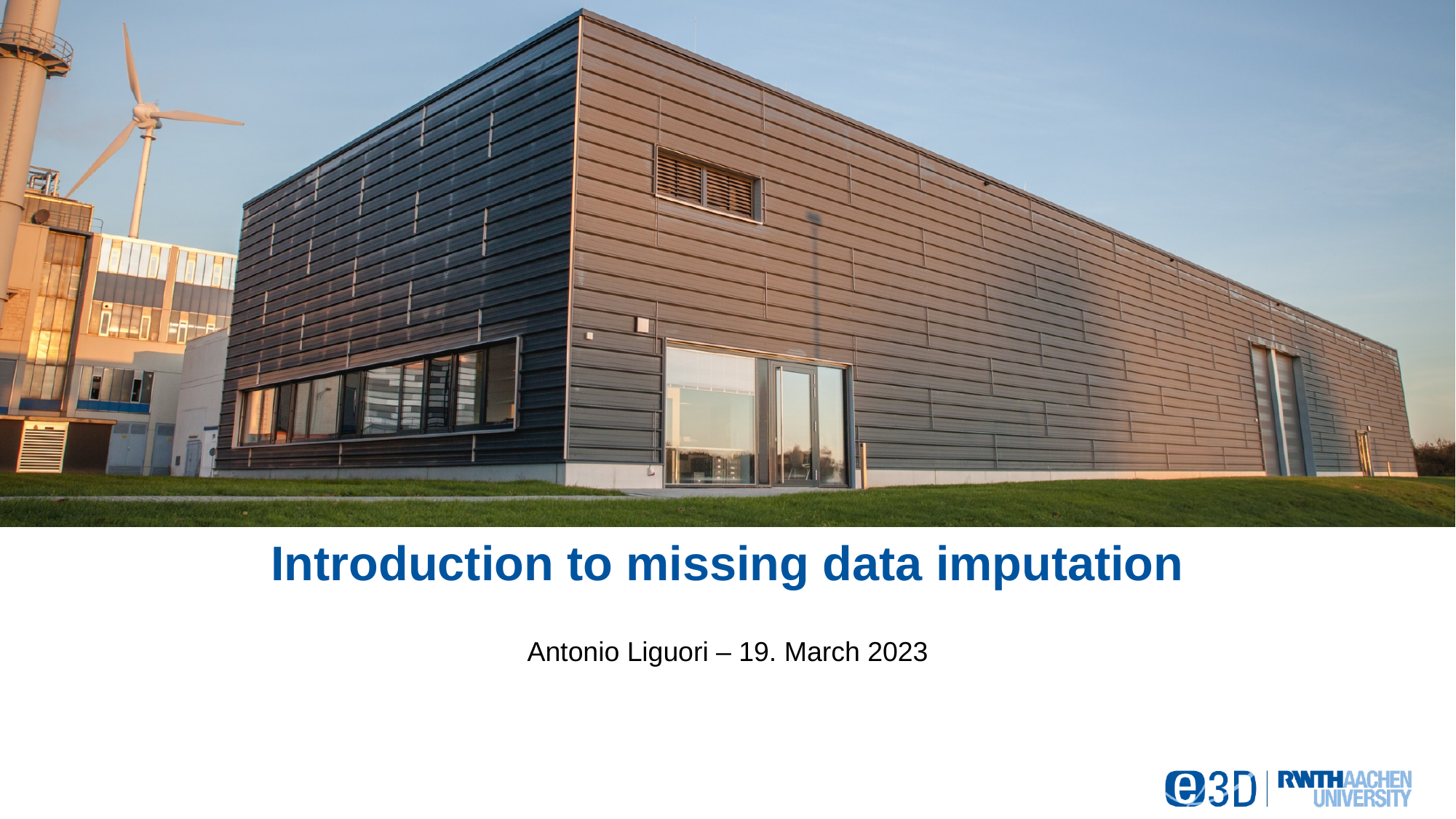

# Introduction to missing data imputation
Antonio Liguori – 19. March 2023